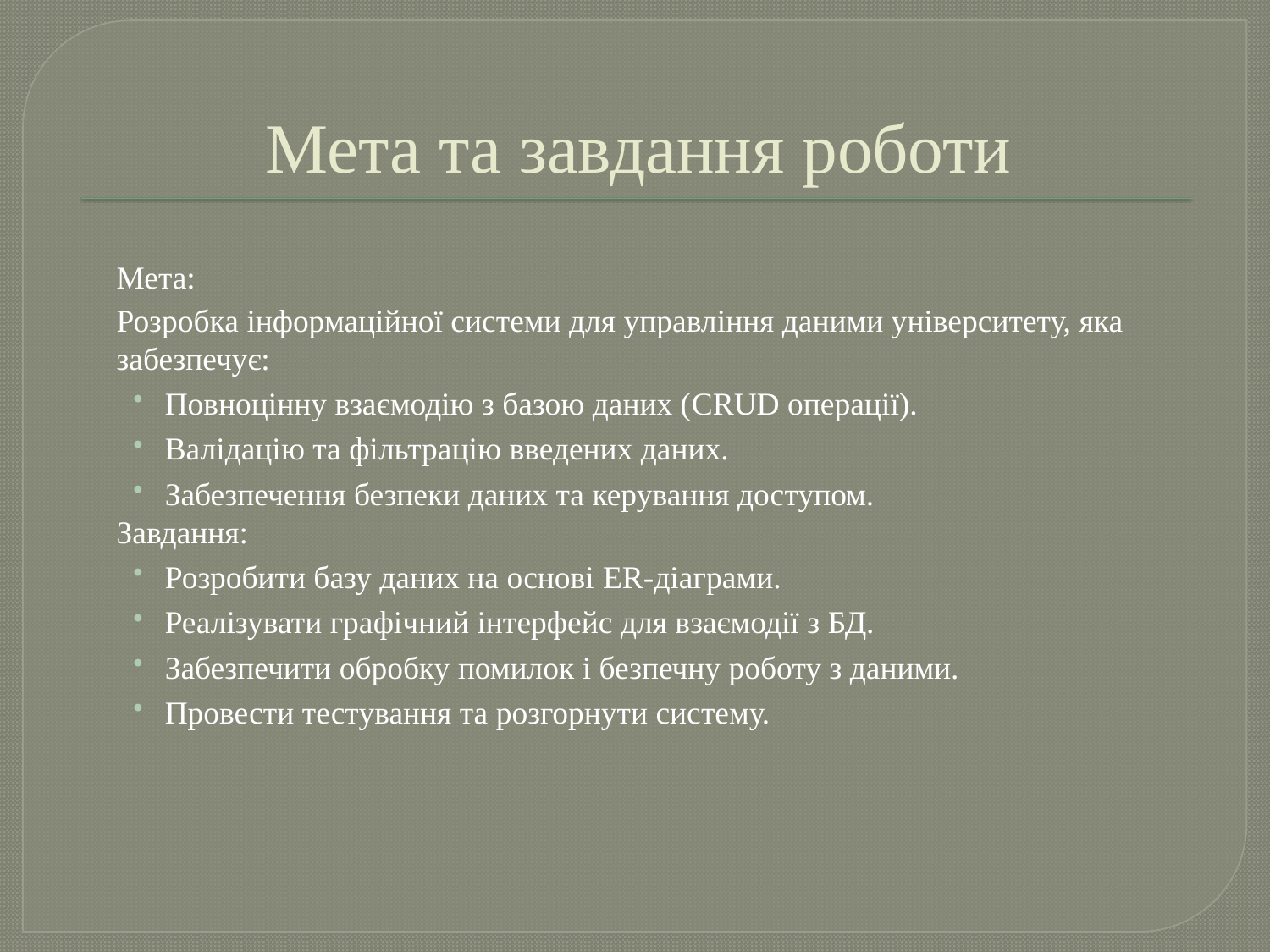

# Мета та завдання роботи
	Мета:
	Розробка інформаційної системи для управління даними університету, яка забезпечує:
Повноцінну взаємодію з базою даних (CRUD операції).
Валідацію та фільтрацію введених даних.
Забезпечення безпеки даних та керування доступом.
	Завдання:
Розробити базу даних на основі ER-діаграми.
Реалізувати графічний інтерфейс для взаємодії з БД.
Забезпечити обробку помилок і безпечну роботу з даними.
Провести тестування та розгорнути систему.